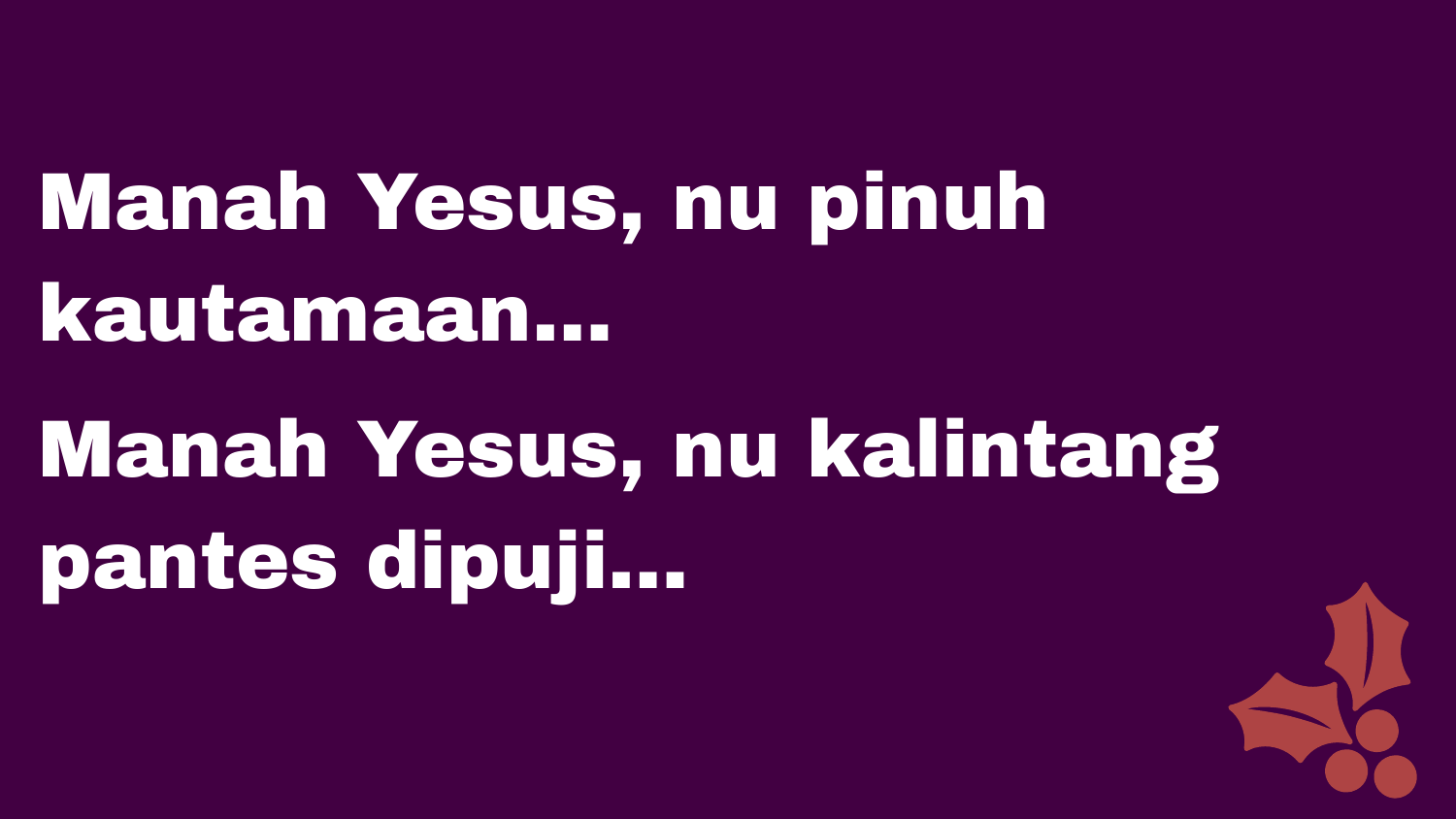

Manah Yesus, nu pinuh kautamaan…
Manah Yesus, nu kalintang pantes dipuji…